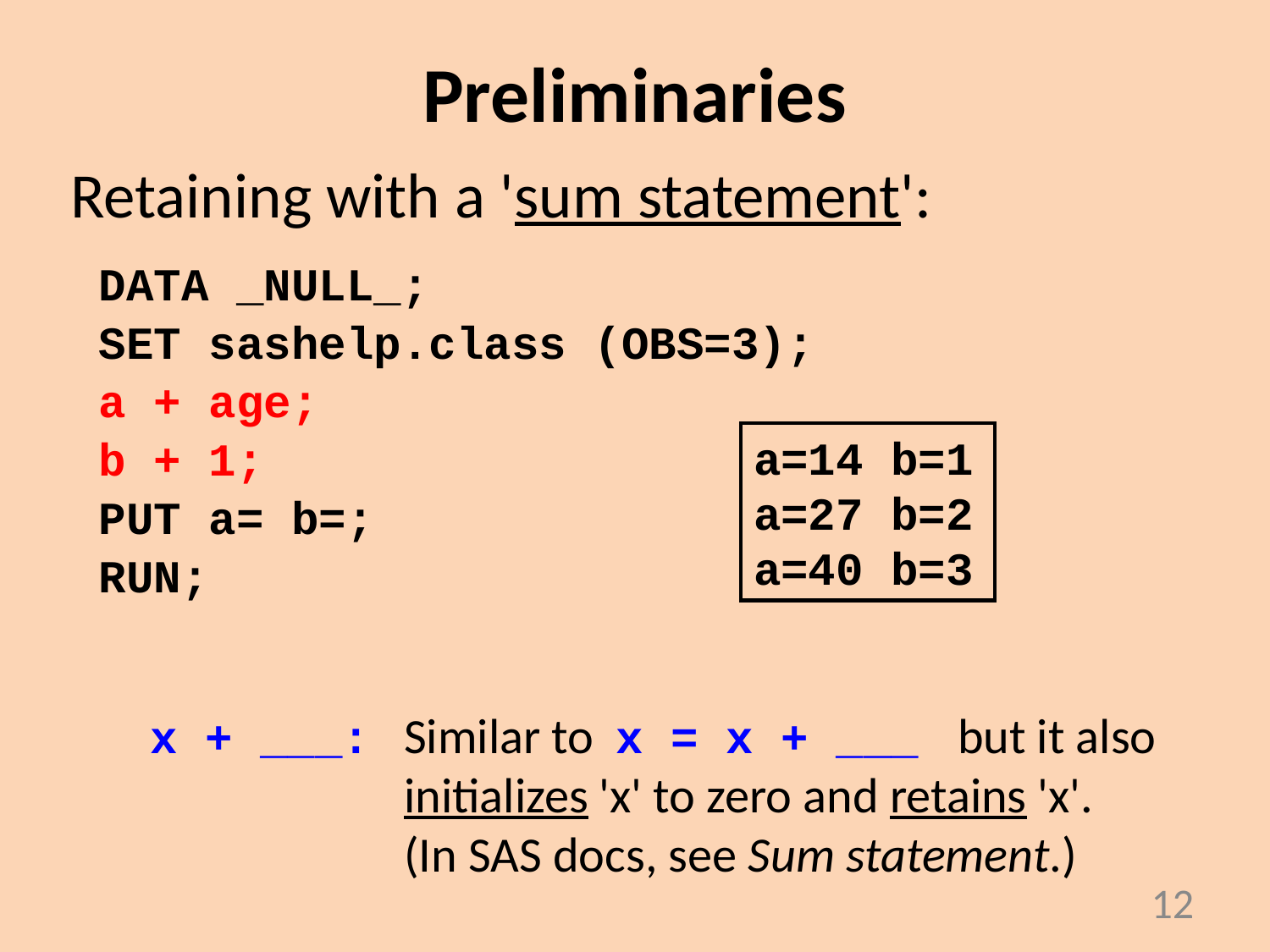

Preliminaries
Retaining with a 'sum statement':
DATA _NULL_;
SET sashelp.class (OBS=3);
a + age;
b + 1;
PUT a= b=;
RUN;
a=14 b=1
a=27 b=2
a=40 b=3
x + ___:	Similar to  x = x + ___  but it also initializes 'x' to zero and retains 'x'.
(In SAS docs, see Sum statement.)
12